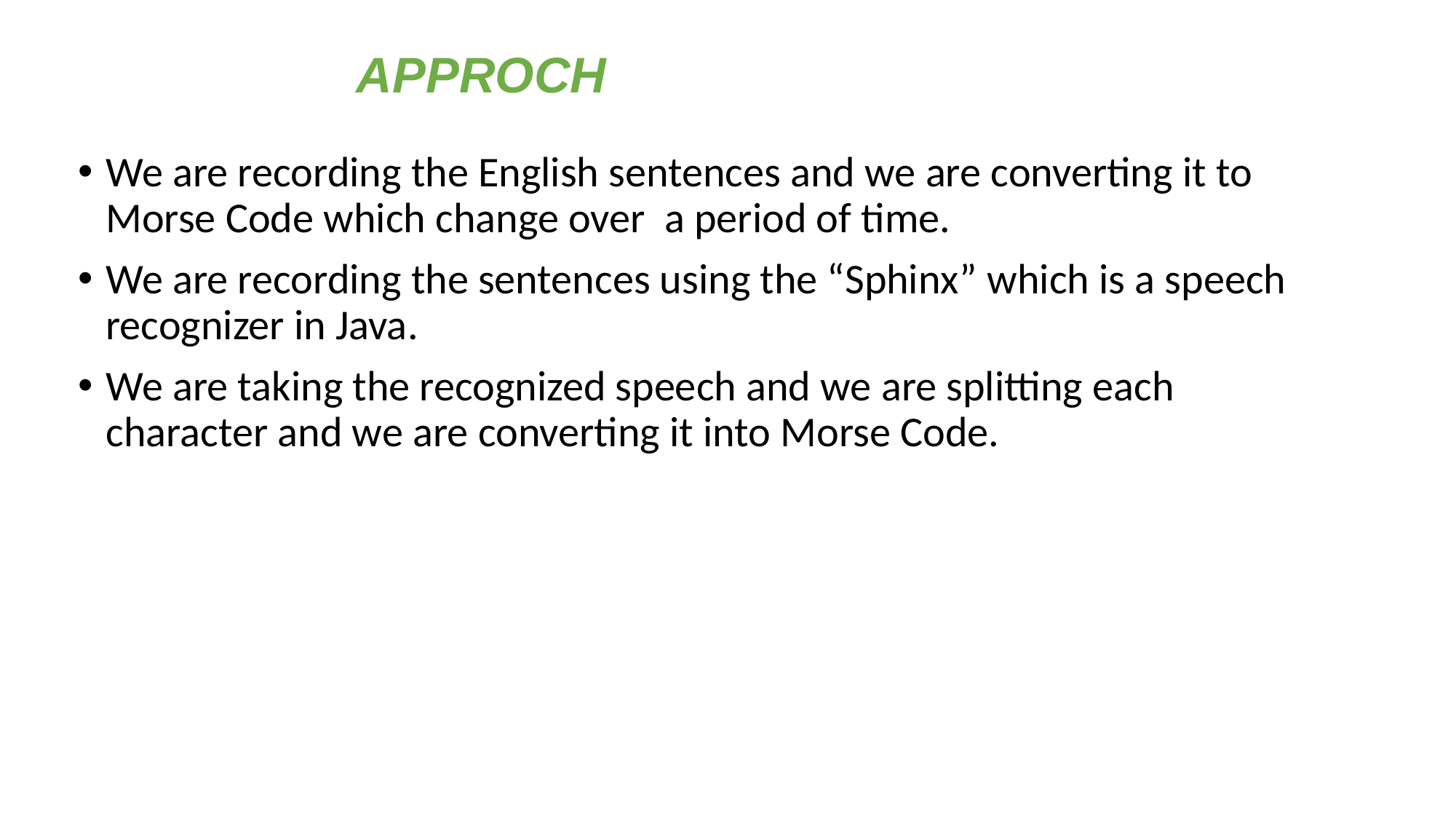

# APPROCH
We are recording the English sentences and we are converting it to Morse Code which change over  a period of time.
We are recording the sentences using the “Sphinx” which is a speech recognizer in Java.
We are taking the recognized speech and we are splitting each character and we are converting it into Morse Code.